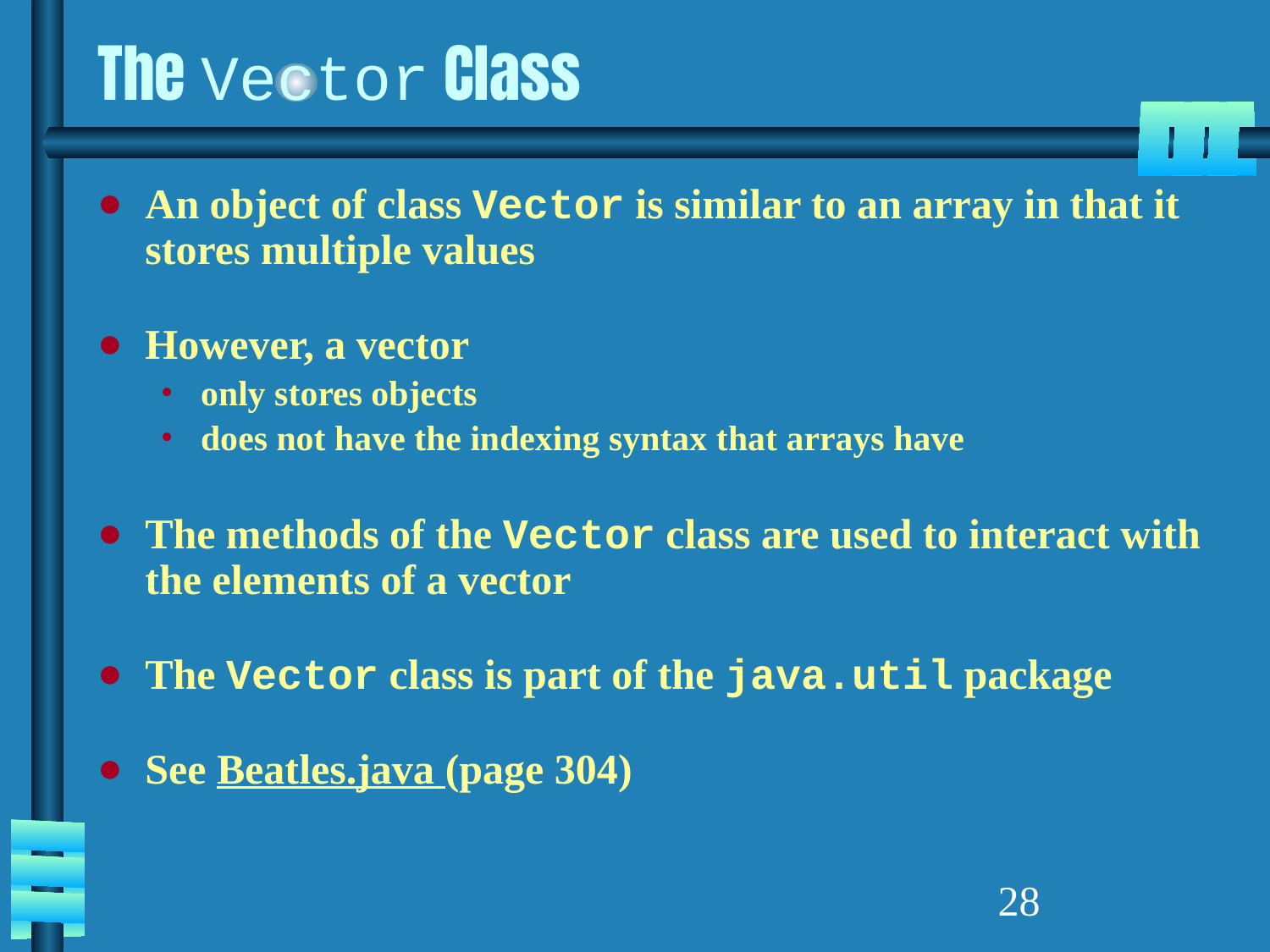

# The Vector Class
An object of class Vector is similar to an array in that it stores multiple values

However, a vector
only stores objects
does not have the indexing syntax that arrays have

The methods of the Vector class are used to interact with the elements of a vector

The Vector class is part of the java.util package

See Beatles.java (page 304)
28